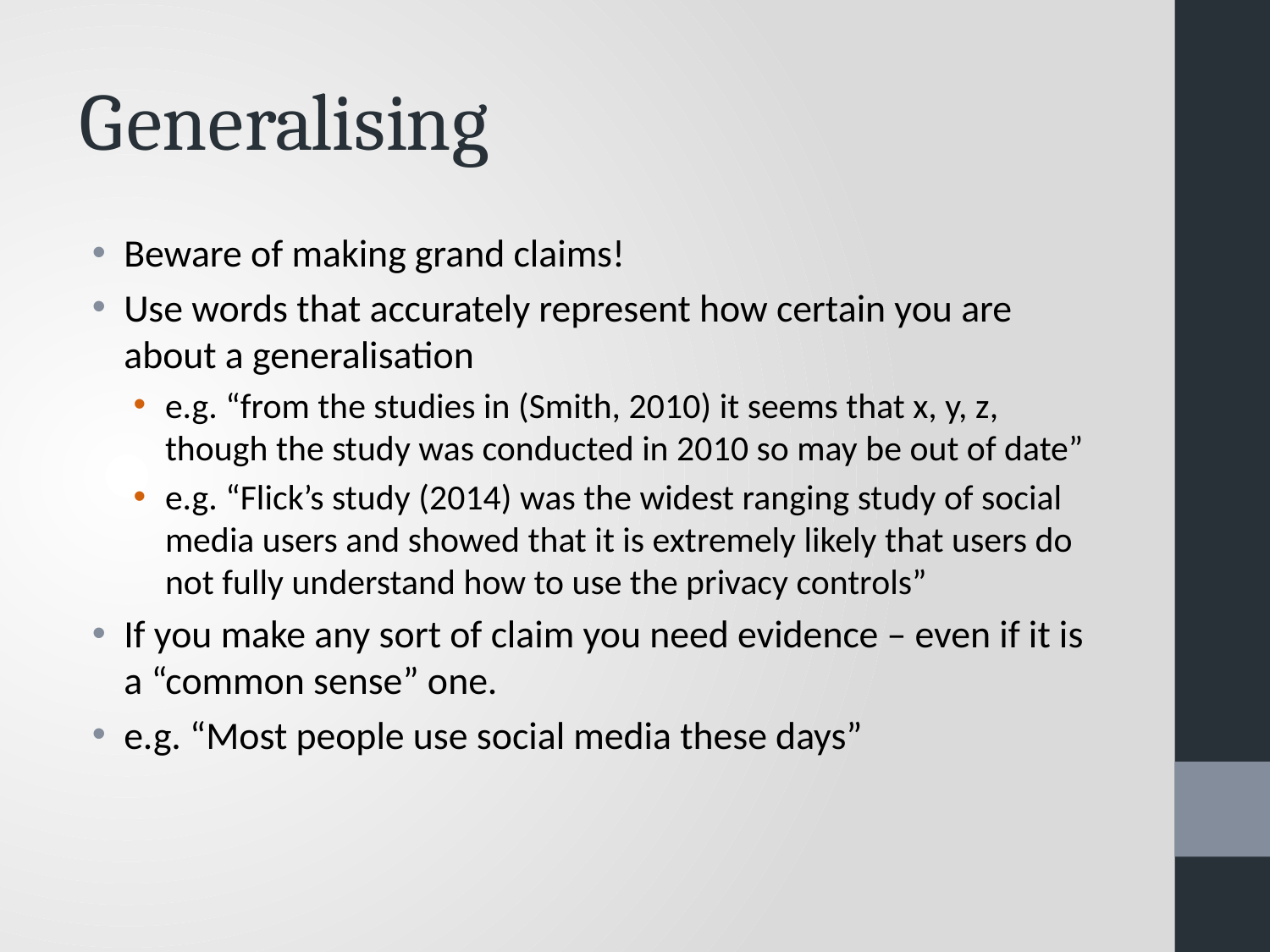

# Generalising
Beware of making grand claims!
Use words that accurately represent how certain you are about a generalisation
e.g. “from the studies in (Smith, 2010) it seems that x, y, z, though the study was conducted in 2010 so may be out of date”
e.g. “Flick’s study (2014) was the widest ranging study of social media users and showed that it is extremely likely that users do not fully understand how to use the privacy controls”
If you make any sort of claim you need evidence – even if it is a “common sense” one.
e.g. “Most people use social media these days”